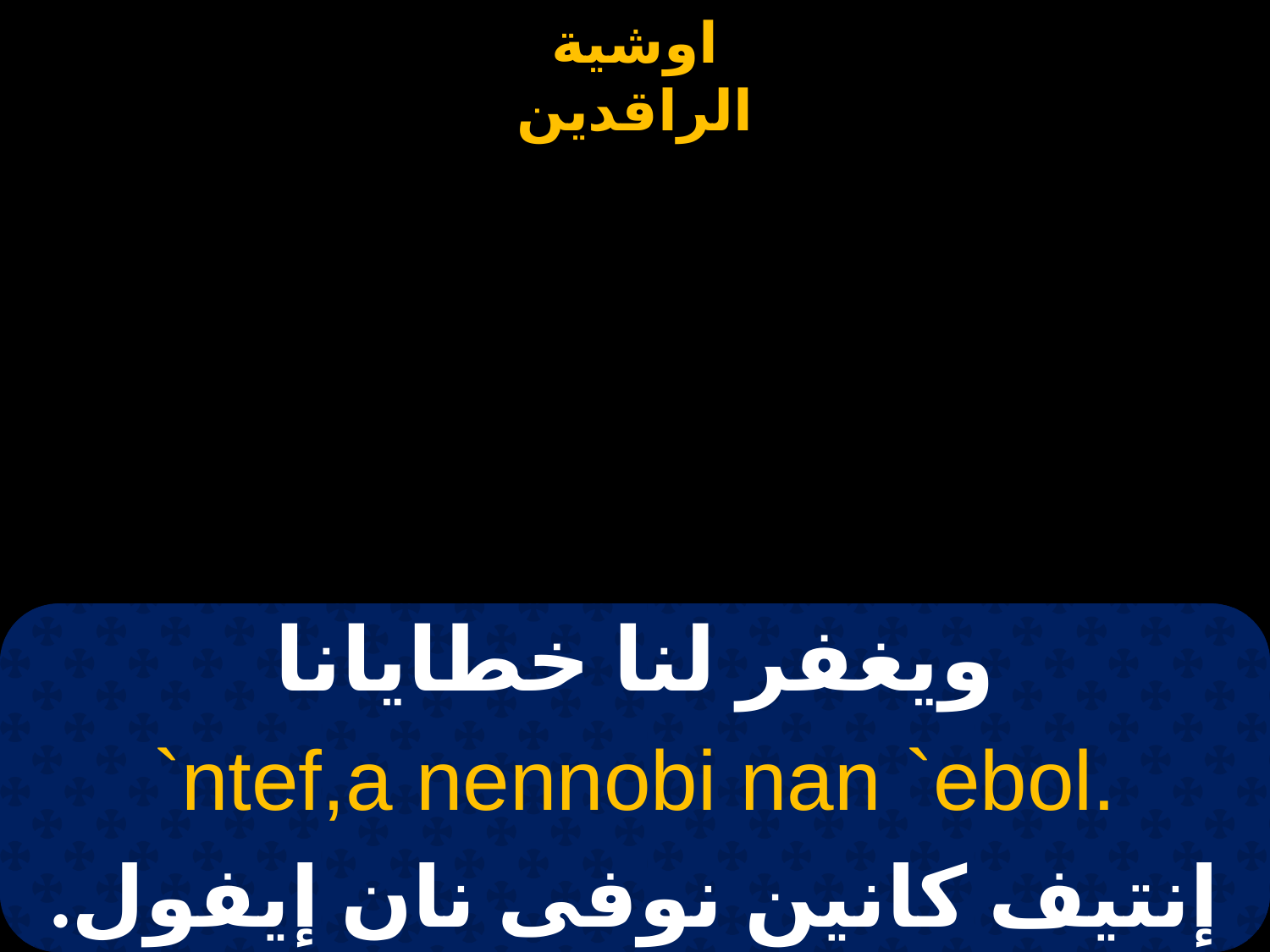

# ويغفر لنا خطايانا
`ntef,a nennobi nan `ebol.
إنتيف كانين نوفى نان إيفول.